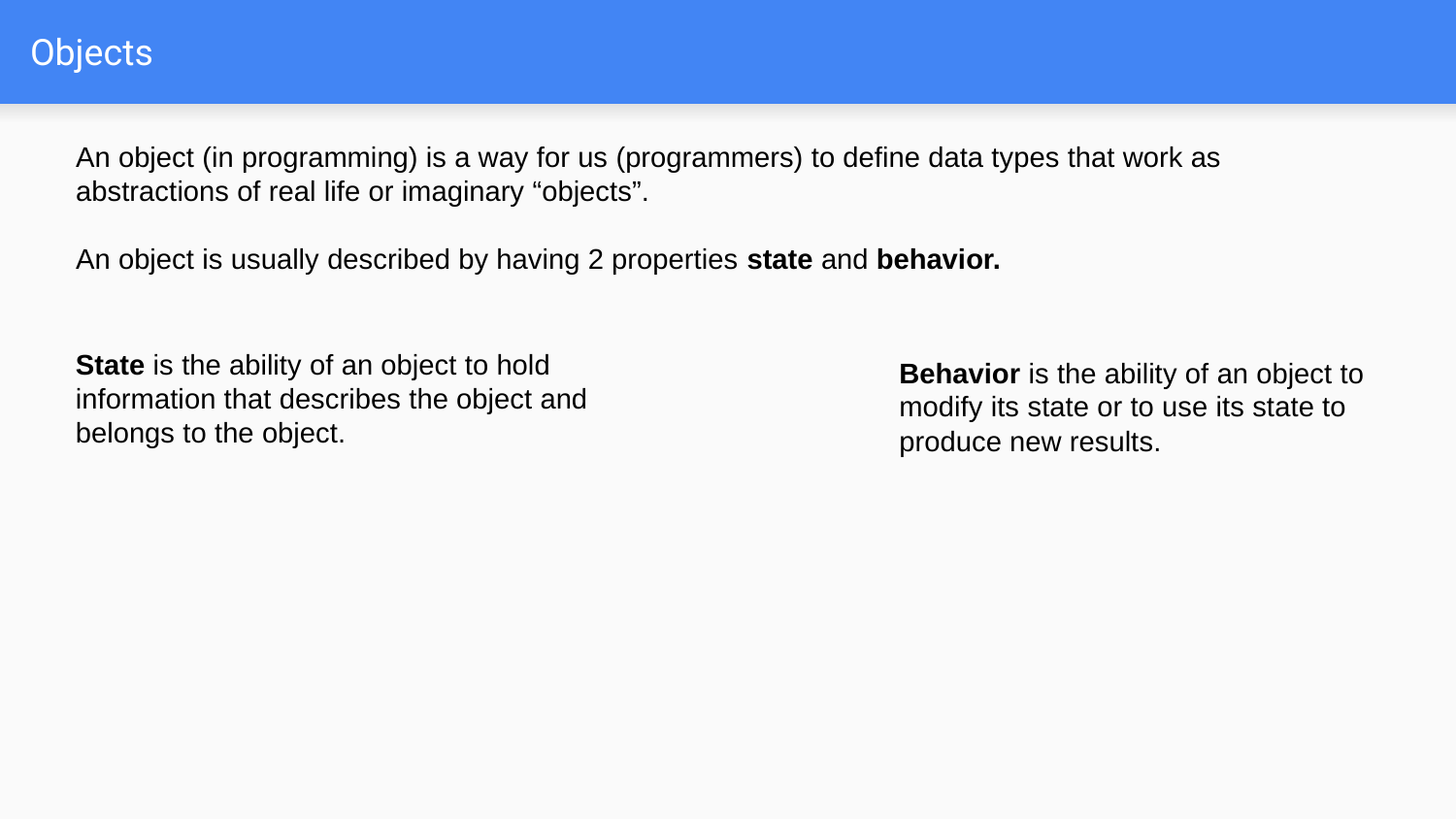

# Objects
An object (in programming) is a way for us (programmers) to define data types that work as abstractions of real life or imaginary “objects”.

An object is usually described by having 2 properties state and behavior.
State is the ability of an object to hold information that describes the object and belongs to the object.
Behavior is the ability of an object to modify its state or to use its state to produce new results.